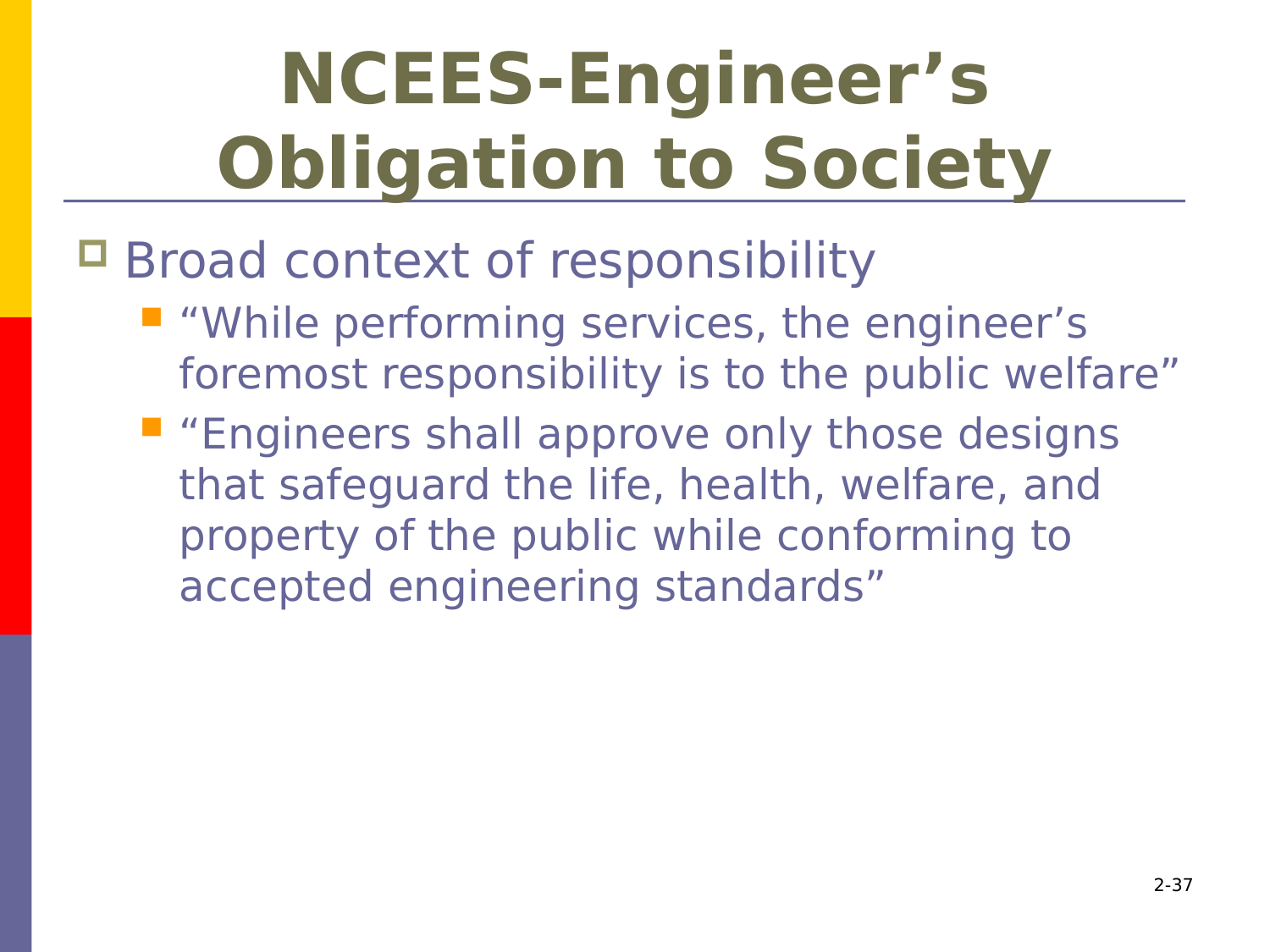

# NCEES-Engineer’s Obligation to Society
Broad context of responsibility
“While performing services, the engineer’s foremost responsibility is to the public welfare”
“Engineers shall approve only those designs that safeguard the life, health, welfare, and property of the public while conforming to accepted engineering standards”
2-37